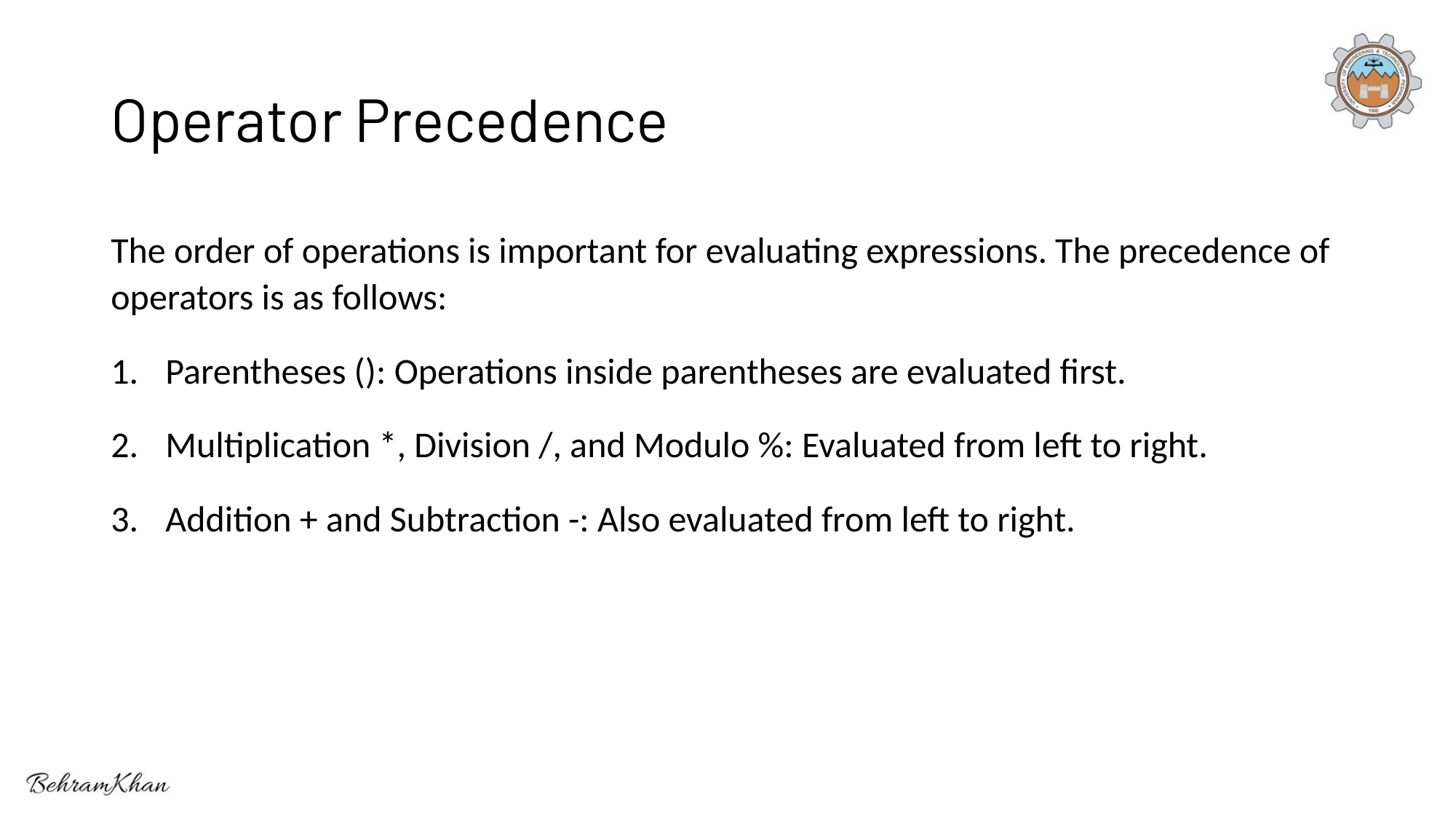

# Operator Precedence
The order of operations is important for evaluating expressions. The precedence of operators is as follows:
Parentheses (): Operations inside parentheses are evaluated first.
Multiplication *, Division /, and Modulo %: Evaluated from left to right.
Addition + and Subtraction -: Also evaluated from left to right.